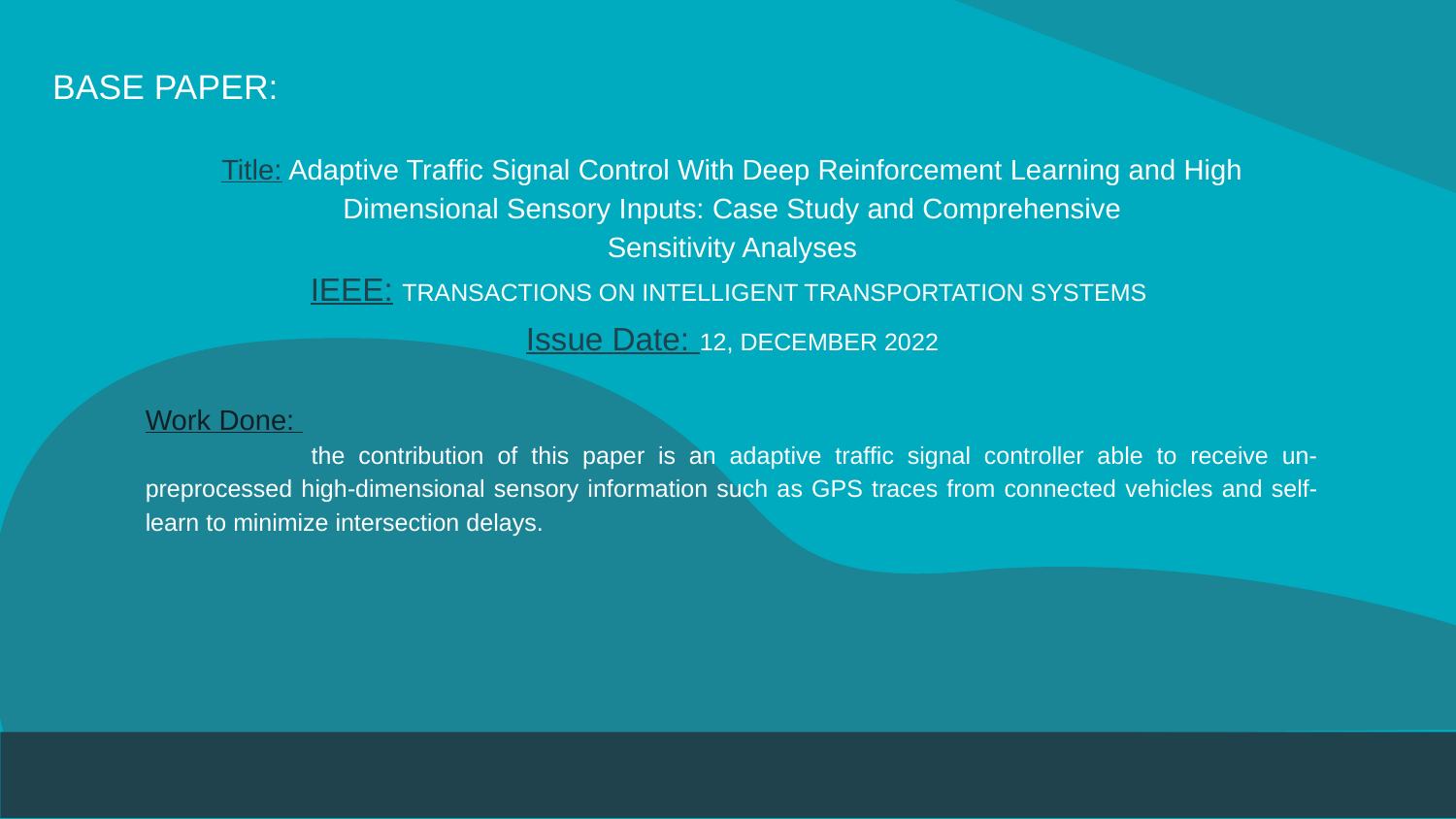

# BASE PAPER:
Title: Adaptive Traffic Signal Control With Deep Reinforcement Learning and High Dimensional Sensory Inputs: Case Study and Comprehensive
Sensitivity Analyses
IEEE: TRANSACTIONS ON INTELLIGENT TRANSPORTATION SYSTEMS
Issue Date: 12, DECEMBER 2022

Work Done:
 	 the contribution of this paper is an adaptive traffic signal controller able to receive un-preprocessed high-dimensional sensory information such as GPS traces from connected vehicles and self-learn to minimize intersection delays.